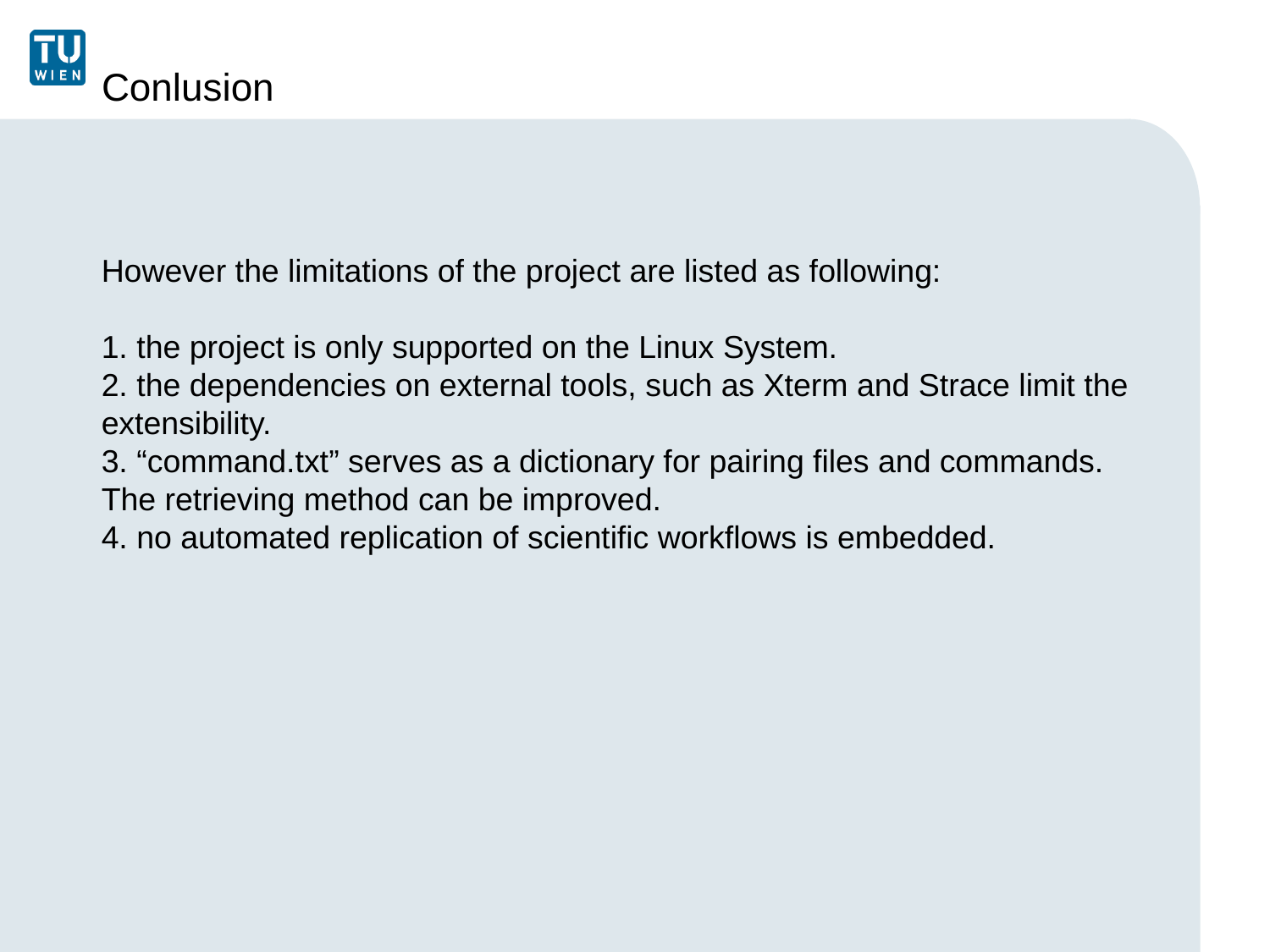

Conlusion
However the limitations of the project are listed as following:

1. the project is only supported on the Linux System.
2. the dependencies on external tools, such as Xterm and Strace limit the extensibility.
3. “command.txt” serves as a dictionary for pairing files and commands. The retrieving method can be improved.
4. no automated replication of scientific workflows is embedded.